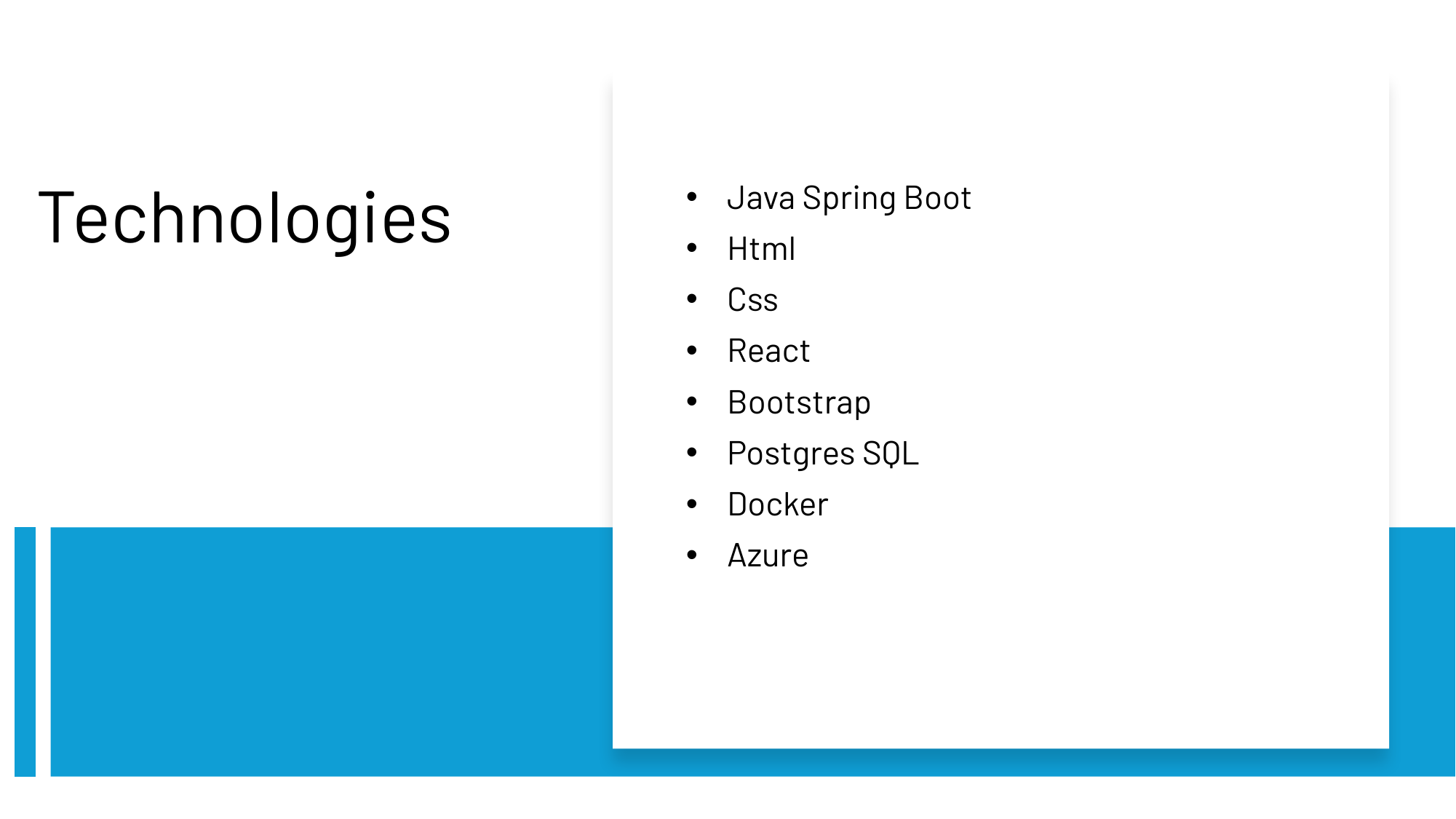

Java Spring Boot
Html
Css
React
Bootstrap
Postgres SQL
Docker
Azure
# Technologies